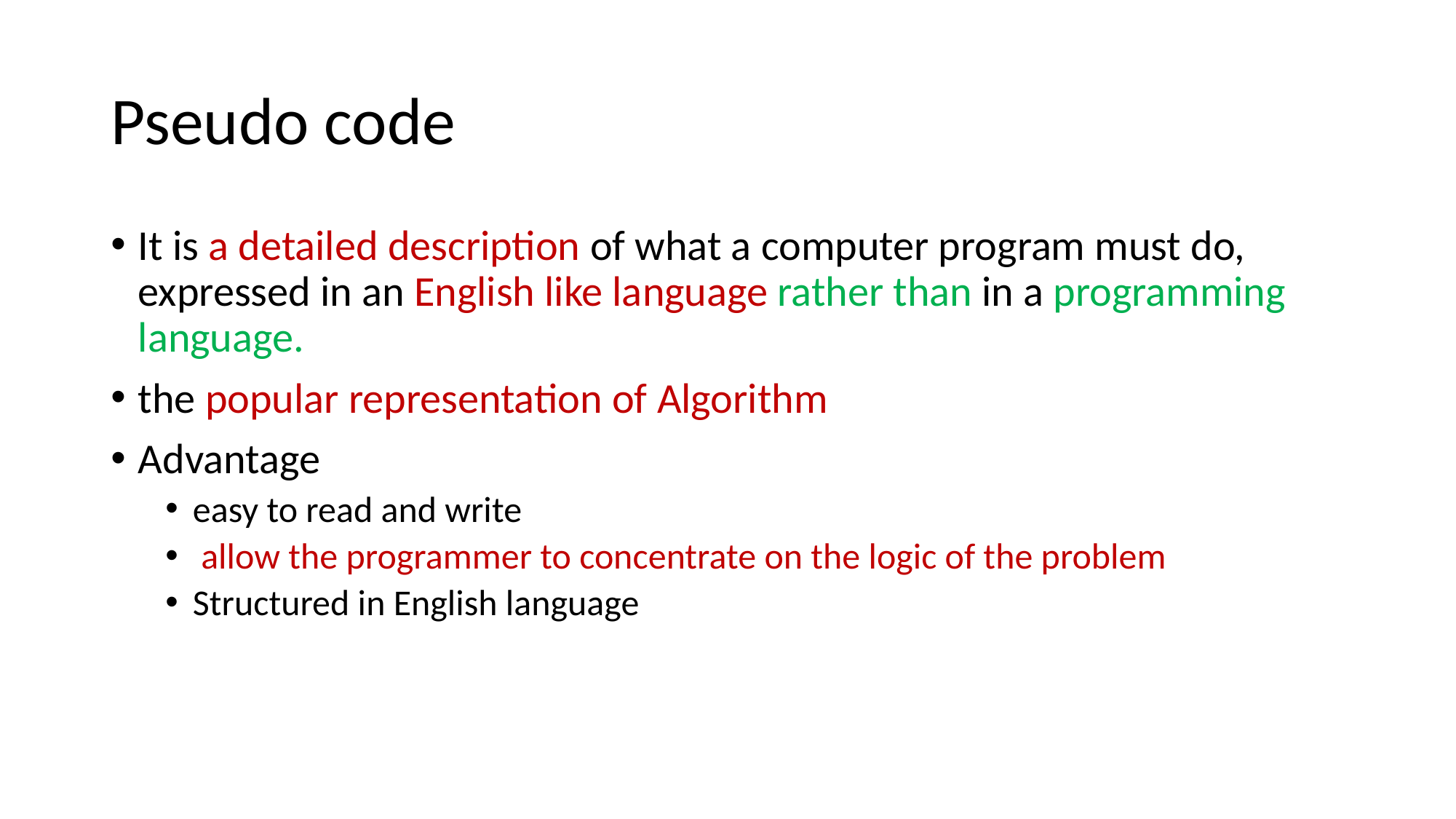

# Pseudo code
It is a detailed description of what a computer program must do, expressed in an English like language rather than in a programming language.
the popular representation of Algorithm
Advantage
easy to read and write
 allow the programmer to concentrate on the logic of the problem
Structured in English language